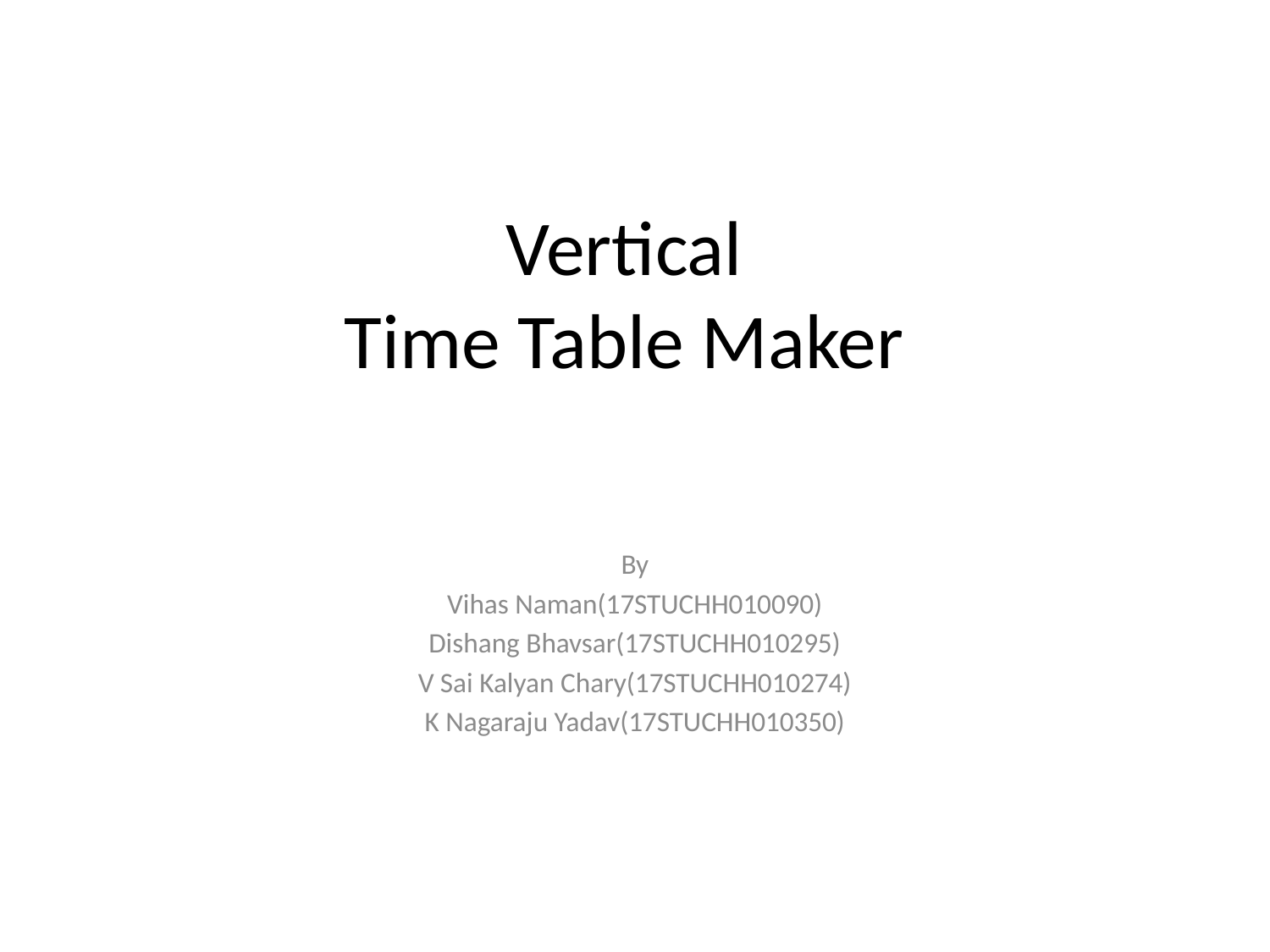

# Vertical Time Table Maker
By
Vihas Naman(17STUCHH010090)
Dishang Bhavsar(17STUCHH010295)
V Sai Kalyan Chary(17STUCHH010274)
K Nagaraju Yadav(17STUCHH010350)